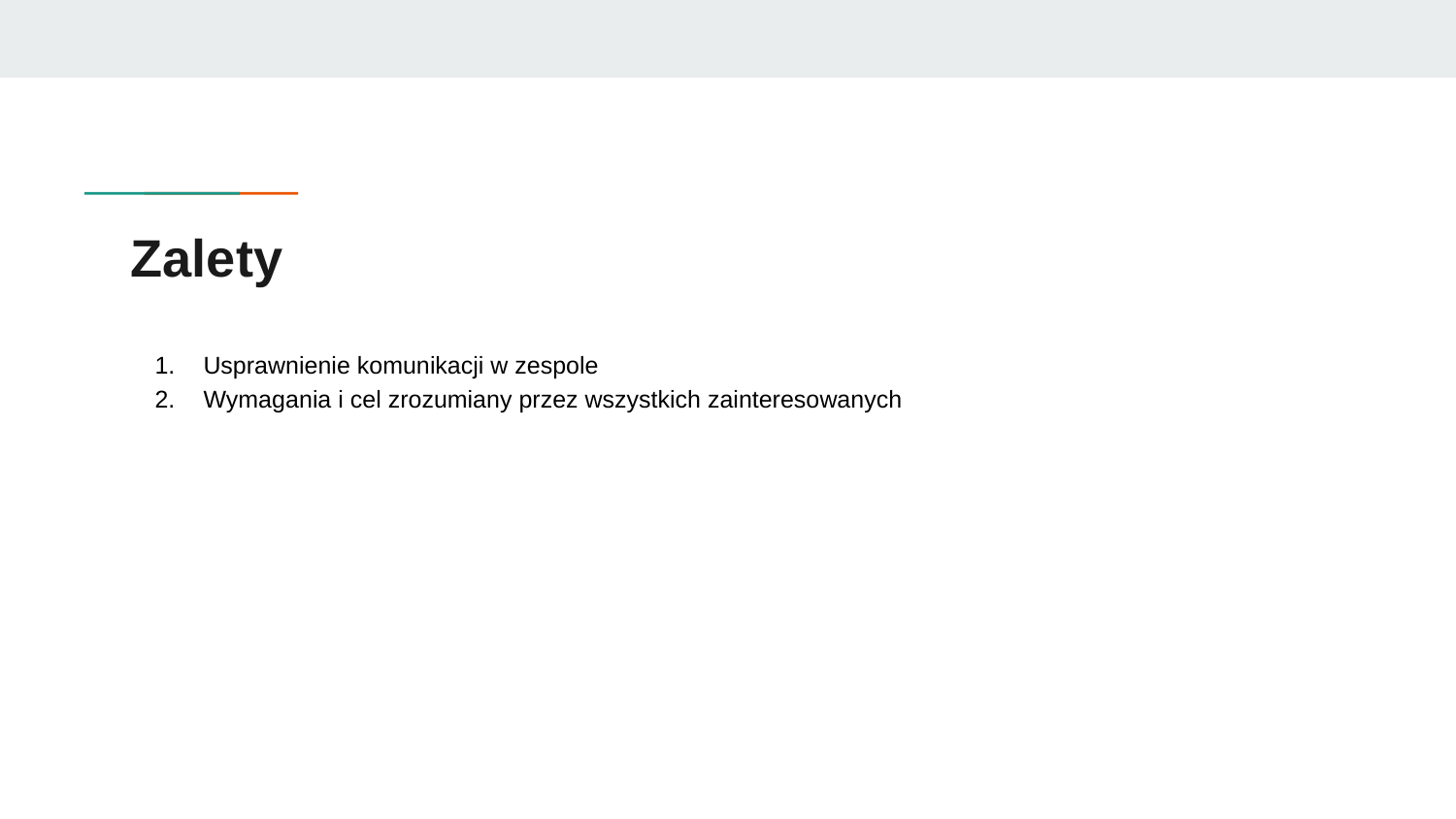

# Zalety
Usprawnienie komunikacji w zespole
Wymagania i cel zrozumiany przez wszystkich zainteresowanych